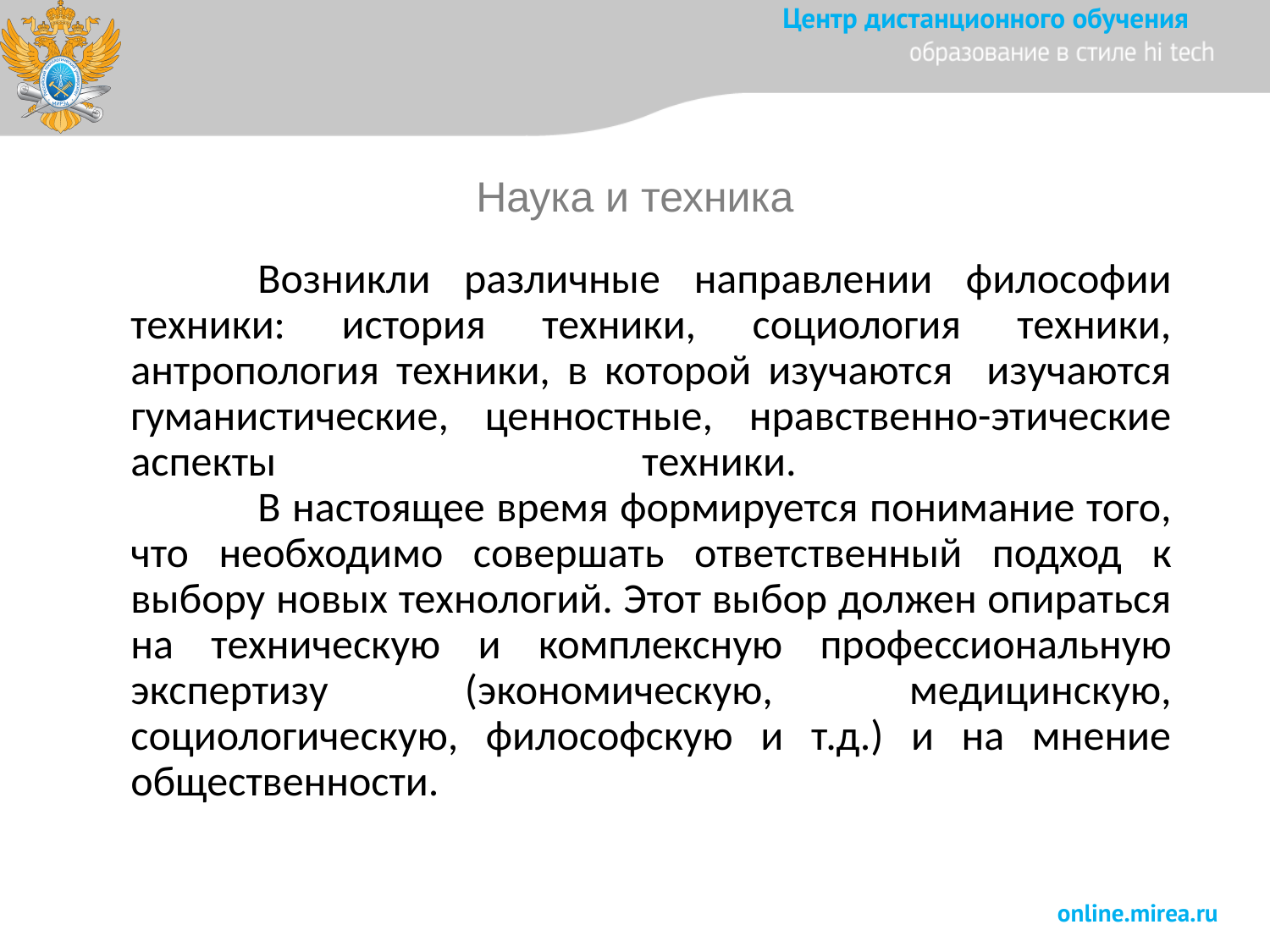

Наука и техника
# Возникли различные направлении философии техники: история техники, социология техники, антропология техники, в которой изучаются  изучаются гуманистические, ценностные, нравственно-этические аспекты техники.   В настоящее время формируется понимание того, что необходимо совершать ответственный подход к выбору новых технологий. Этот выбор должен опираться на техническую и комплексную профессиональную экспертизу (экономическую, медицинскую, социологическую, философскую и т.д.) и на мнение общественности.